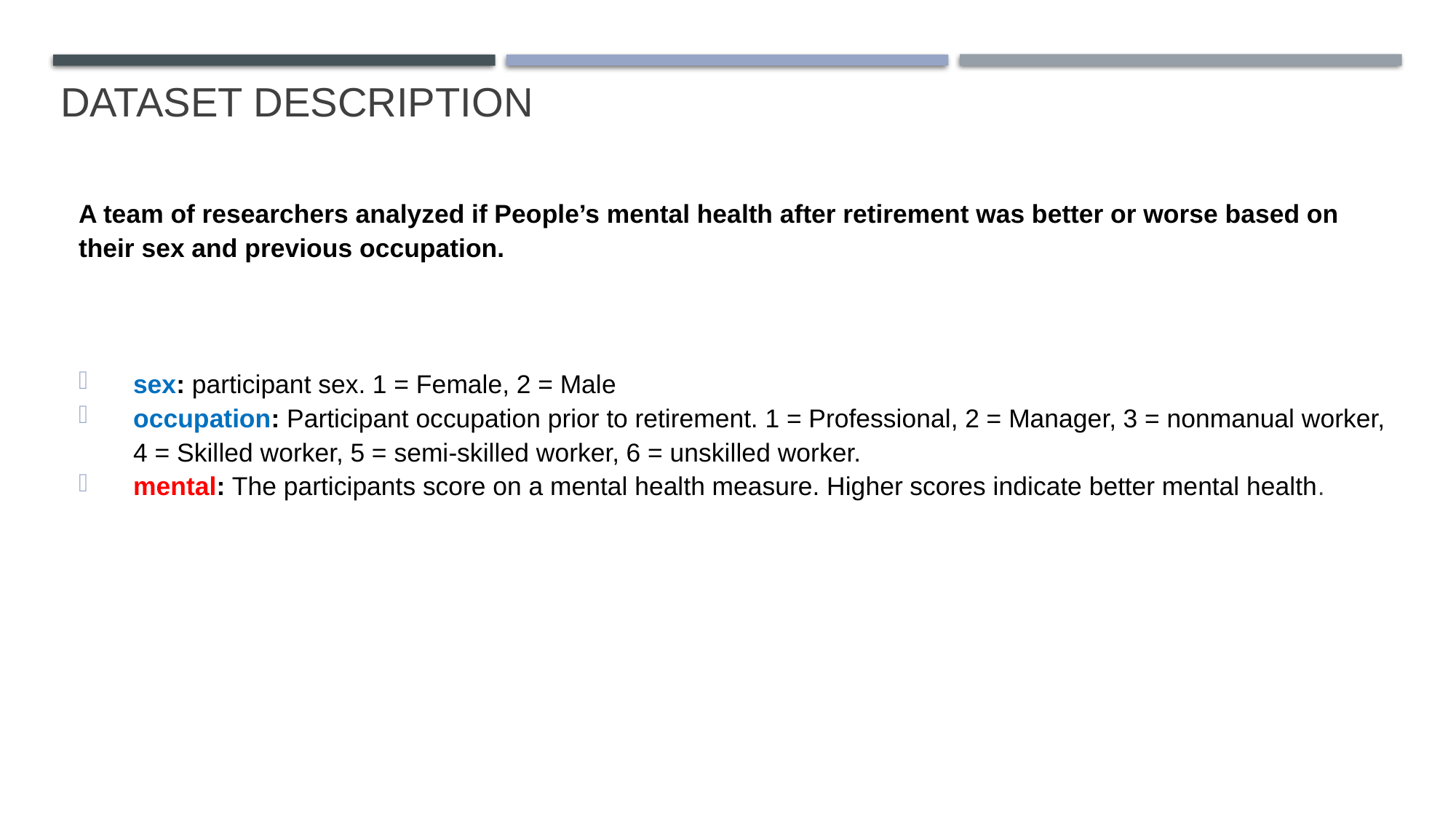

# Dataset description
A team of researchers analyzed if People’s mental health after retirement was better or worse based on their sex and previous occupation.

sex: participant sex. 1 = Female, 2 = Male
occupation: Participant occupation prior to retirement. 1 = Professional, 2 = Manager, 3 = nonmanual worker, 4 = Skilled worker, 5 = semi-skilled worker, 6 = unskilled worker.
mental: The participants score on a mental health measure. Higher scores indicate better mental health.